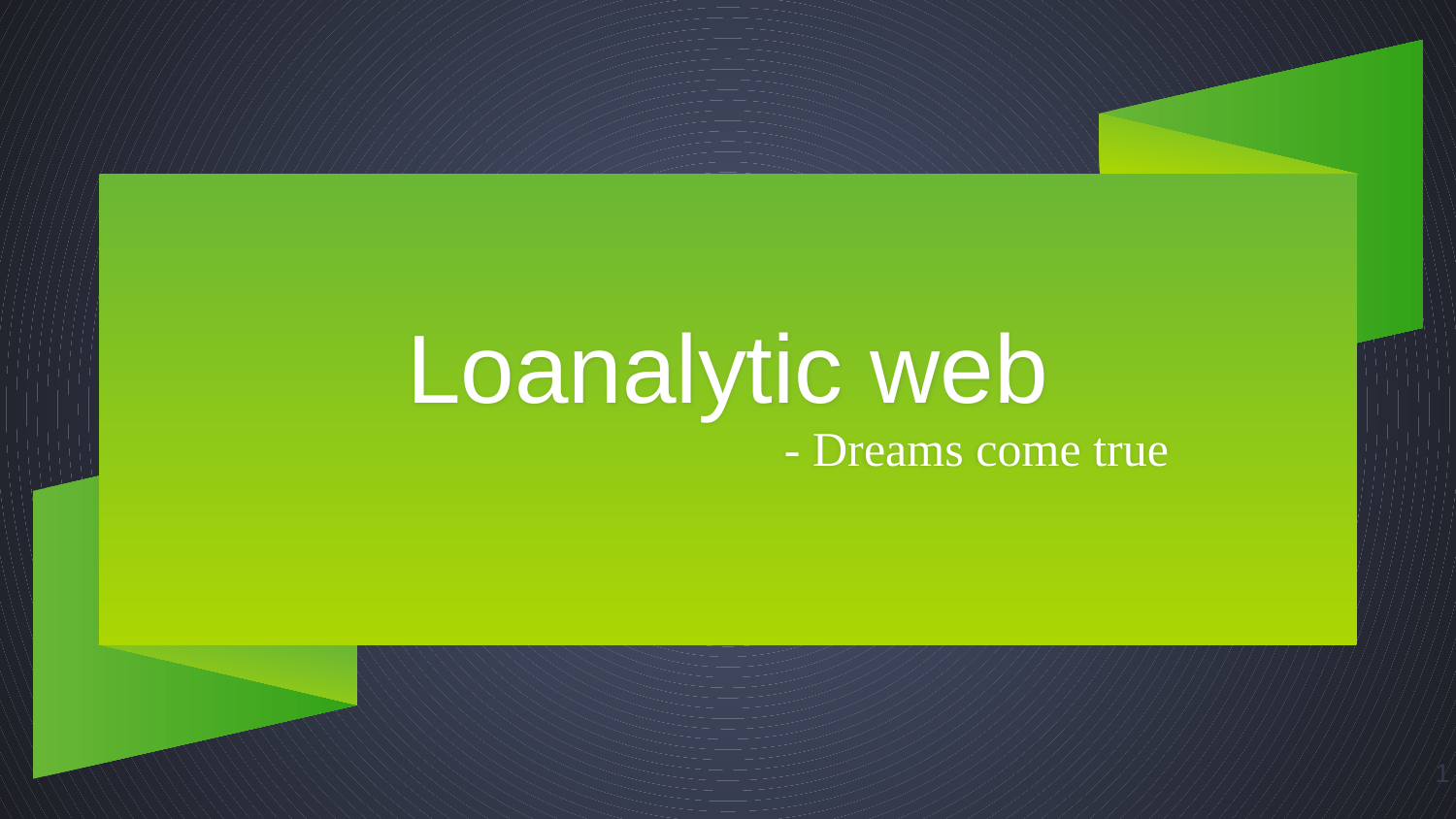

# Loanalytic web
                                   - Dreams come true
1